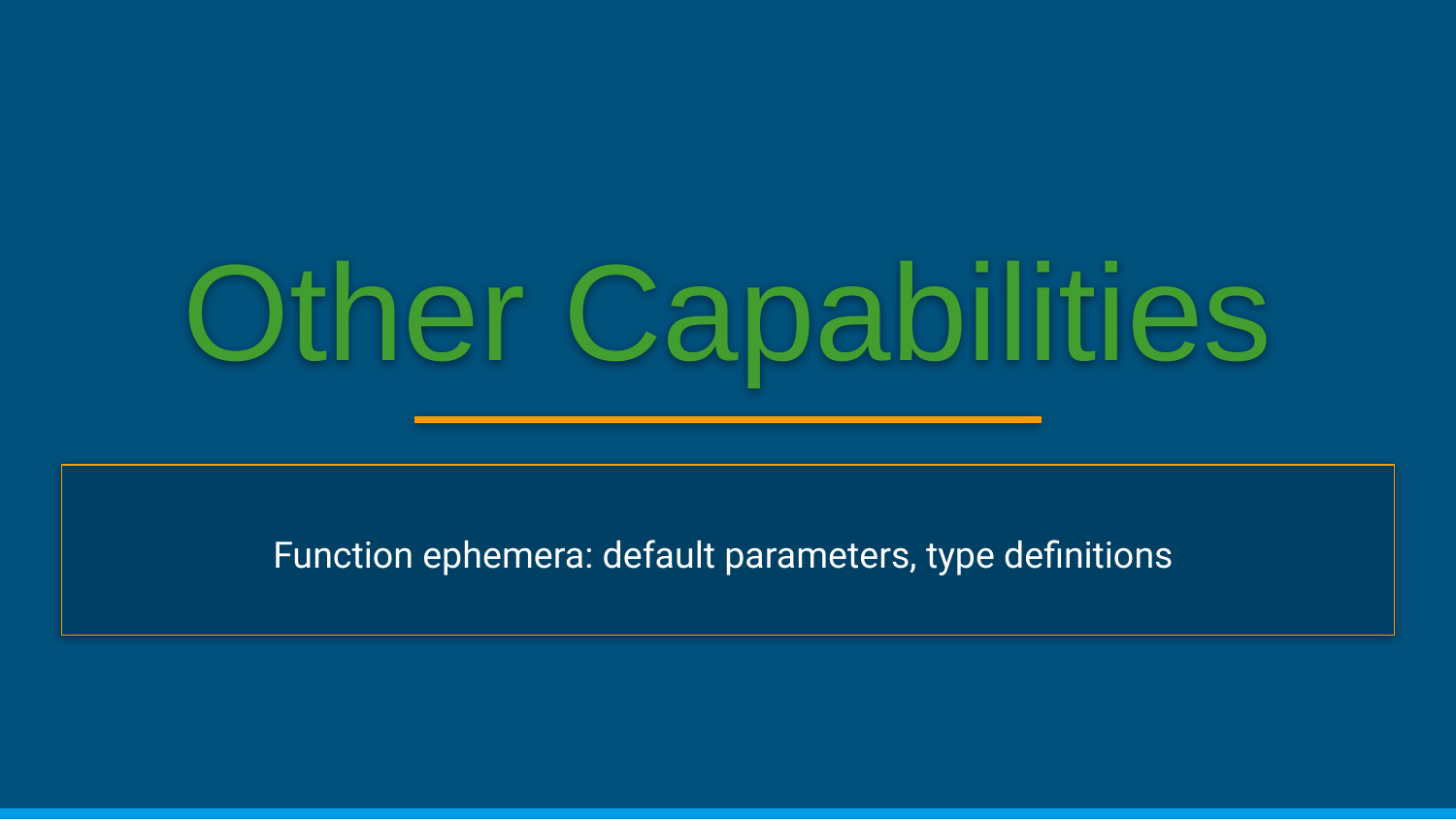

# Other Capabilities
Function ephemera: default parameters, type definitions